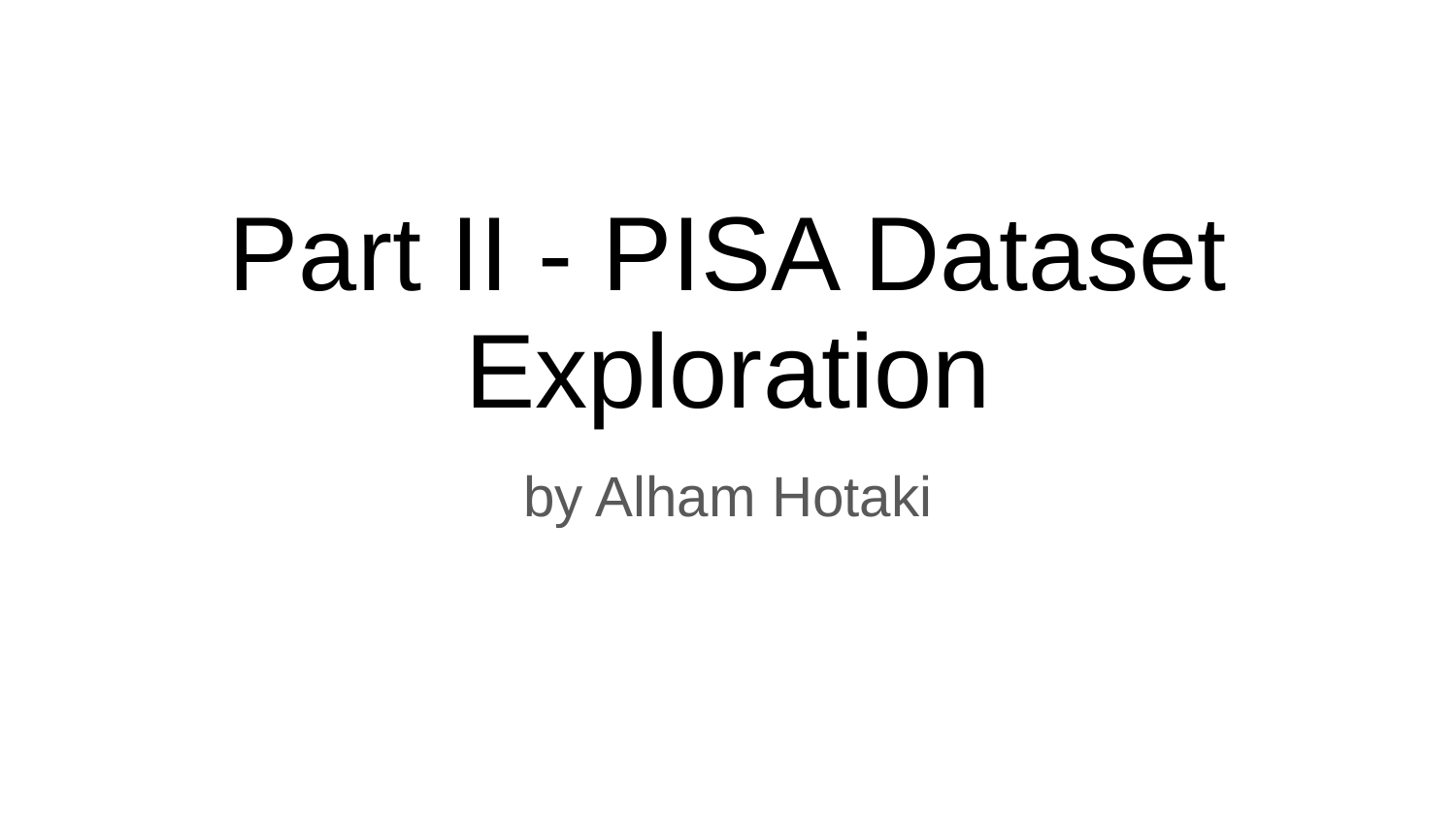

# Part II - PISA Dataset Exploration
by Alham Hotaki